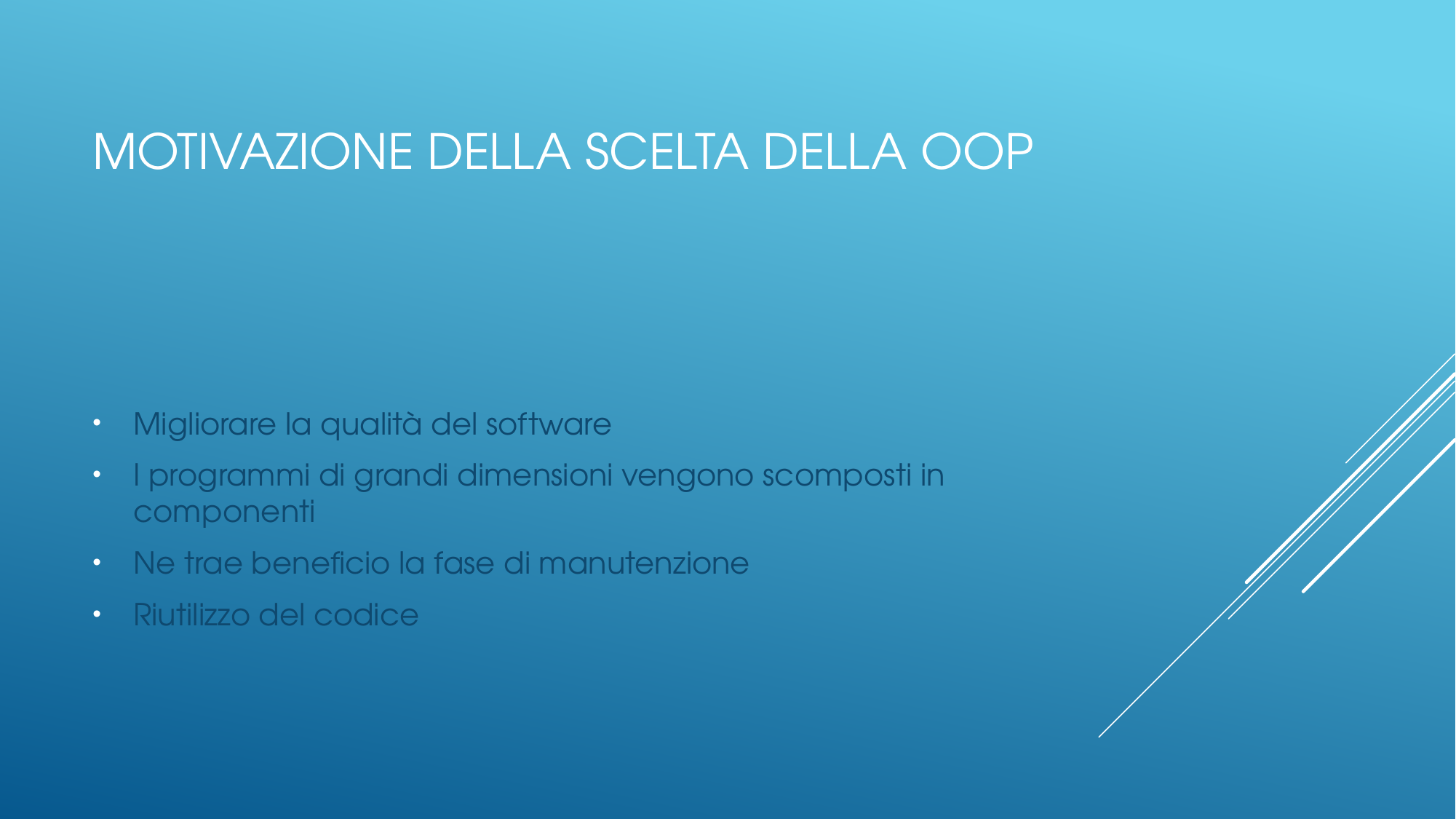

# MOTIVAZIONE DELLA SCELTA DELLA OOP
Migliorare la qualità del software
I programmi di grandi dimensioni vengono scomposti in componenti
Ne trae beneficio la fase di manutenzione
Riutilizzo del codice